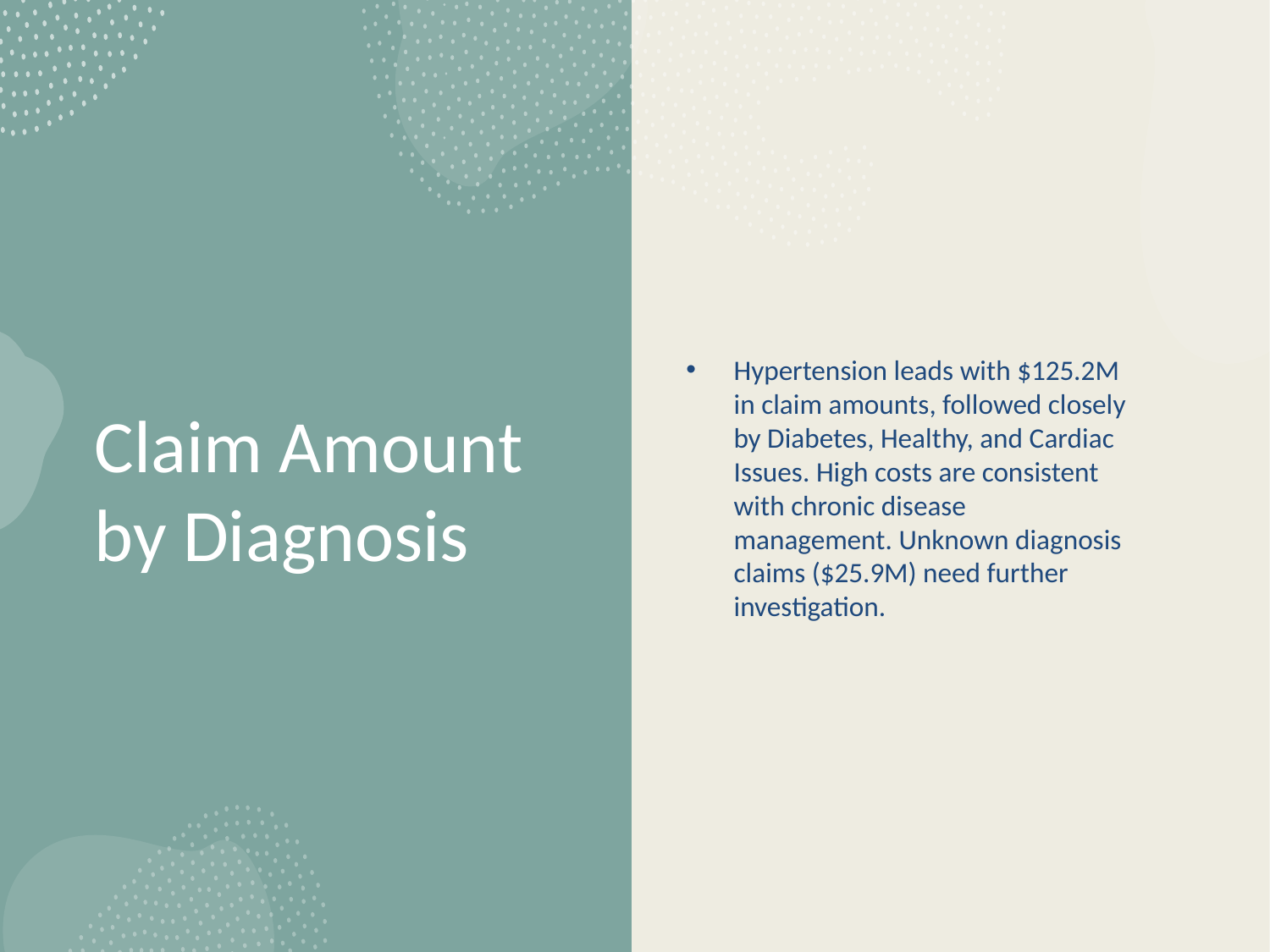

Hypertension leads with $125.2M in claim amounts, followed closely by Diabetes, Healthy, and Cardiac Issues. High costs are consistent with chronic disease management. Unknown diagnosis claims ($25.9M) need further investigation.
# Claim Amount by Diagnosis